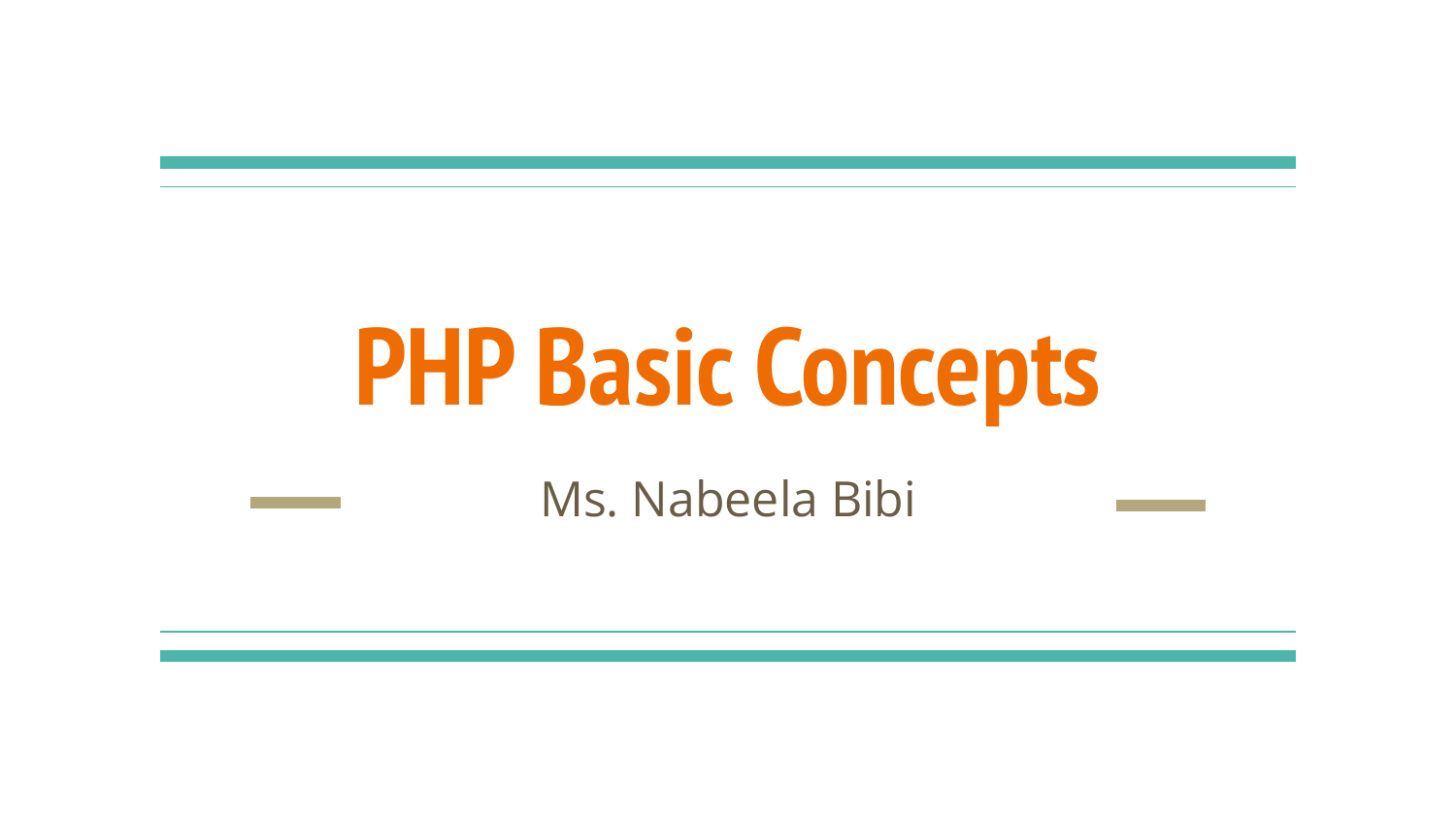

# PHP Basic Concepts
Ms. Nabeela Bibi